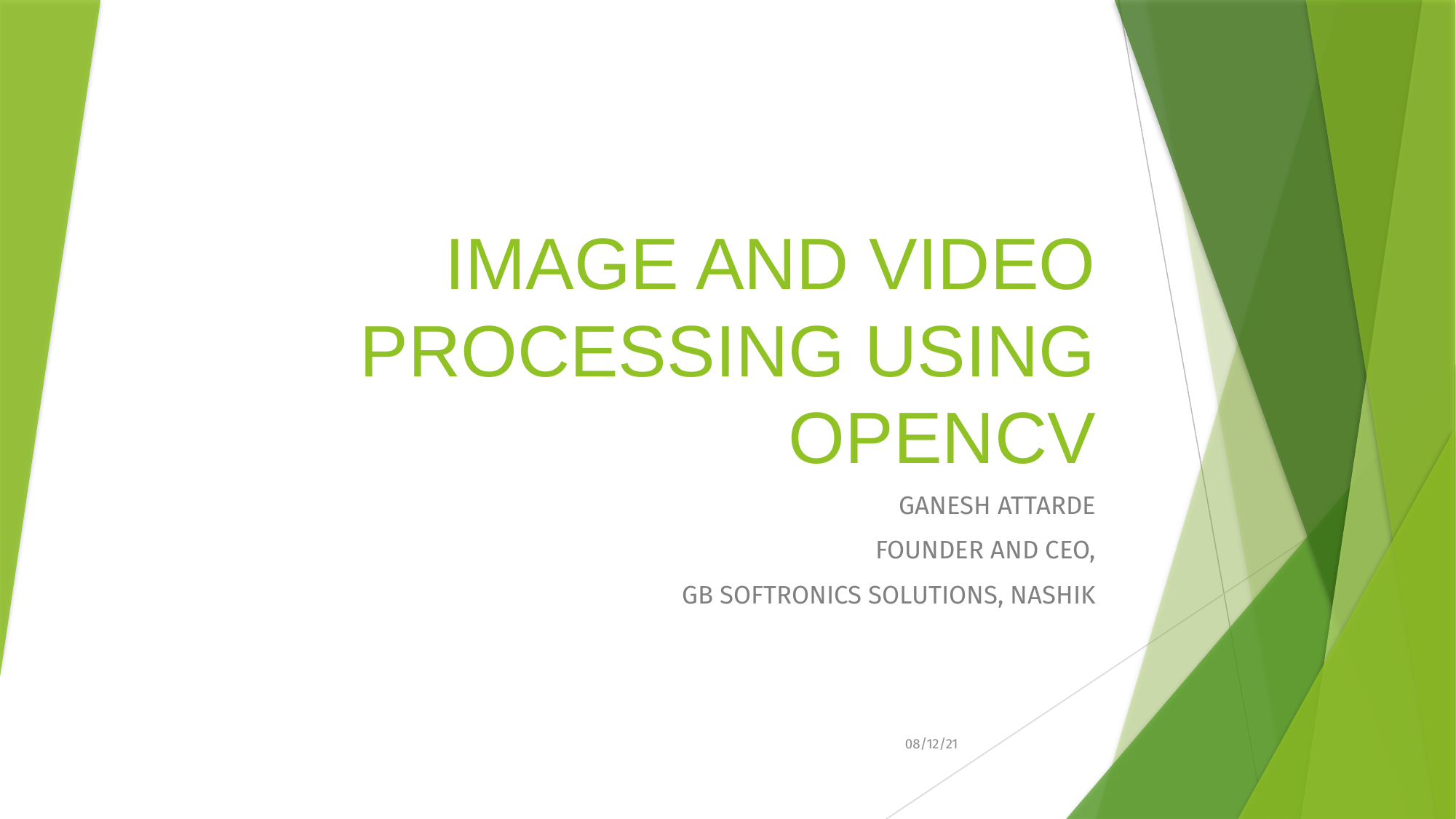

# IMAGE AND VIDEO PROCESSING USING OPENCV
GANESH ATTARDE
FOUNDER AND CEO,
GB SOFTRONICS SOLUTIONS, NASHIK
08/12/21